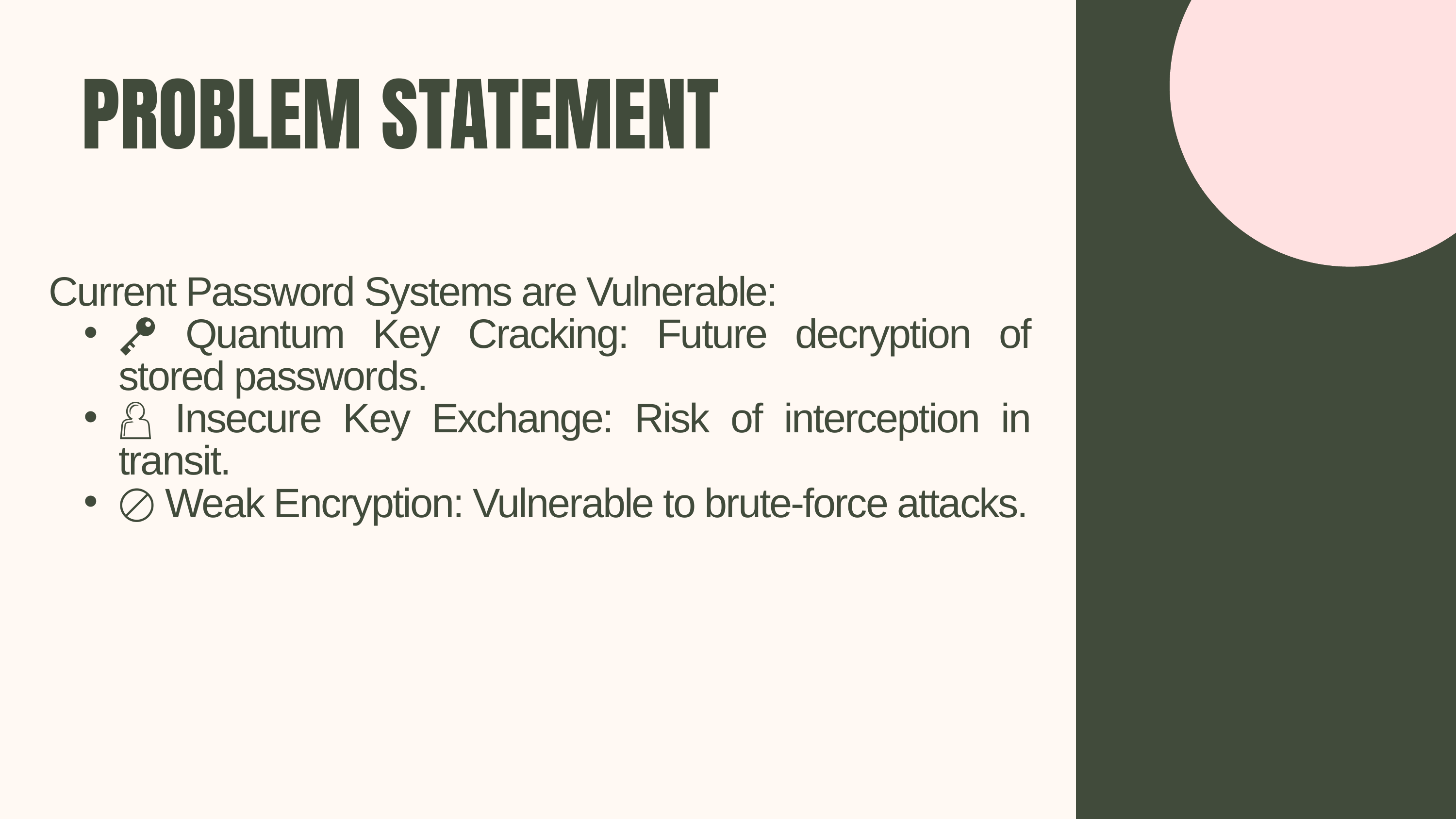

PROBLEM STATEMENT
Current Password Systems are Vulnerable:
🔑 Quantum Key Cracking: Future decryption of stored passwords.
👤 Insecure Key Exchange: Risk of interception in transit.
🚫 Weak Encryption: Vulnerable to brute-force attacks.